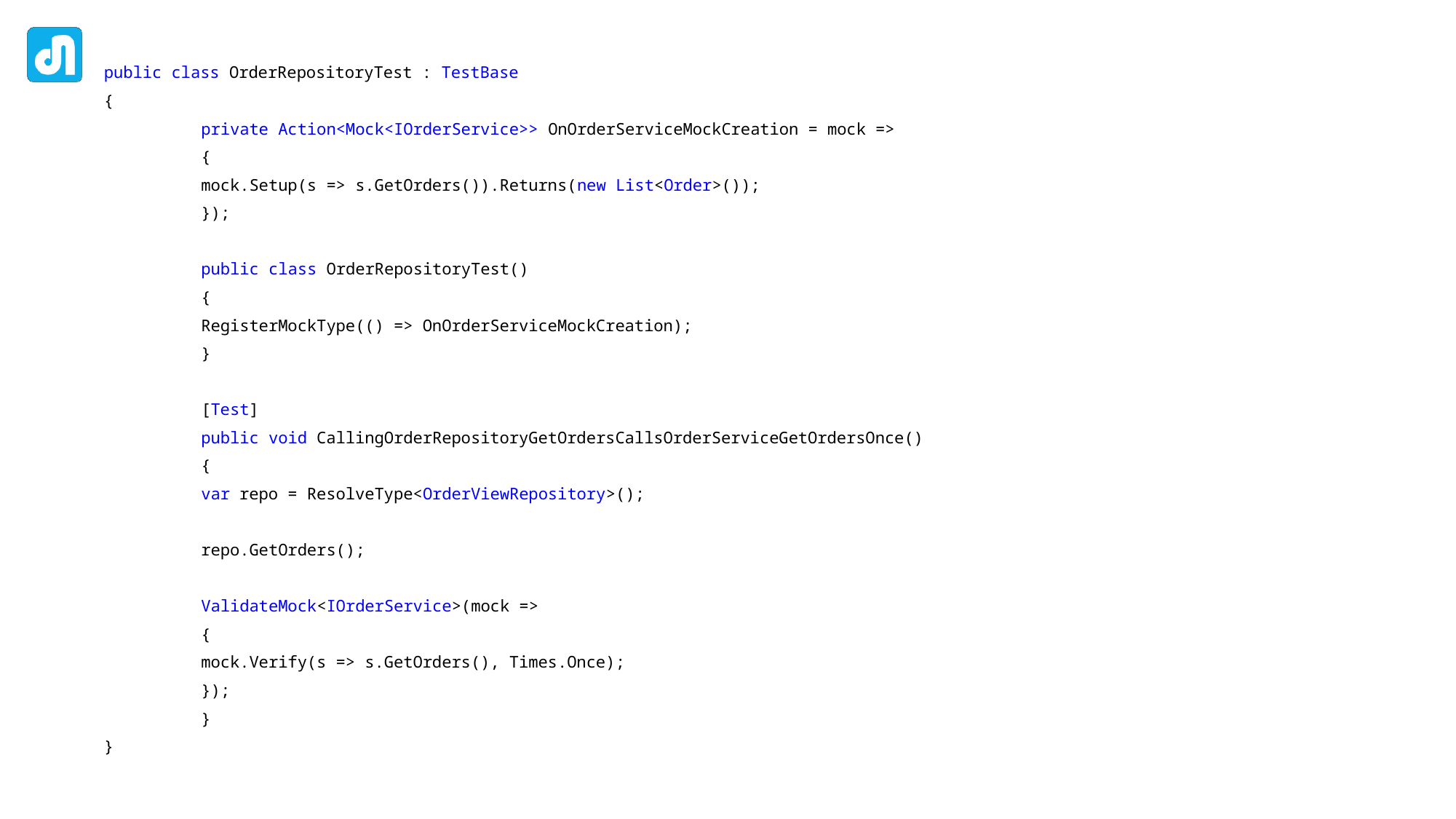

public class OrderRepositoryTest : TestBase
{
	private Action<Mock<IOrderService>> OnOrderServiceMockCreation = mock =>
		{
			mock.Setup(s => s.GetOrders()).Returns(new List<Order>());
		});

	public class OrderRepositoryTest()
	{
		RegisterMockType(() => OnOrderServiceMockCreation);
	}
	[Test]
	public void CallingOrderRepositoryGetOrdersCallsOrderServiceGetOrdersOnce()
	{
		var repo = ResolveType<OrderViewRepository>();

		repo.GetOrders();
		ValidateMock<IOrderService>(mock =>
		{
			mock.Verify(s => s.GetOrders(), Times.Once);
		});
	}
}